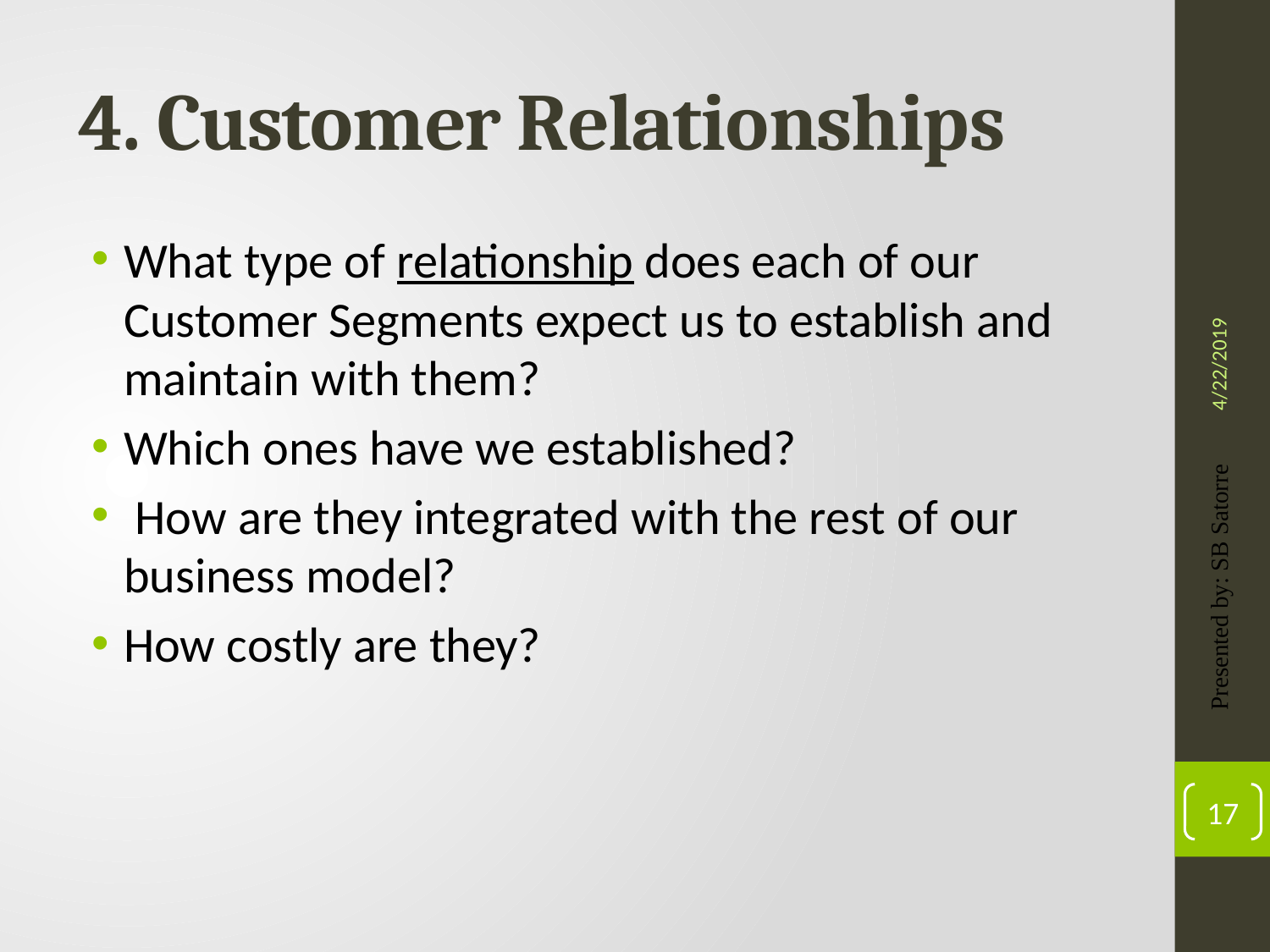

# 4. Customer Relationships
What type of relationship does each of our Customer Segments expect us to establish and maintain with them?
Which ones have we established?
 How are they integrated with the rest of our business model?
How costly are they?

4/22/2019
Presented by: SB Satorre
17